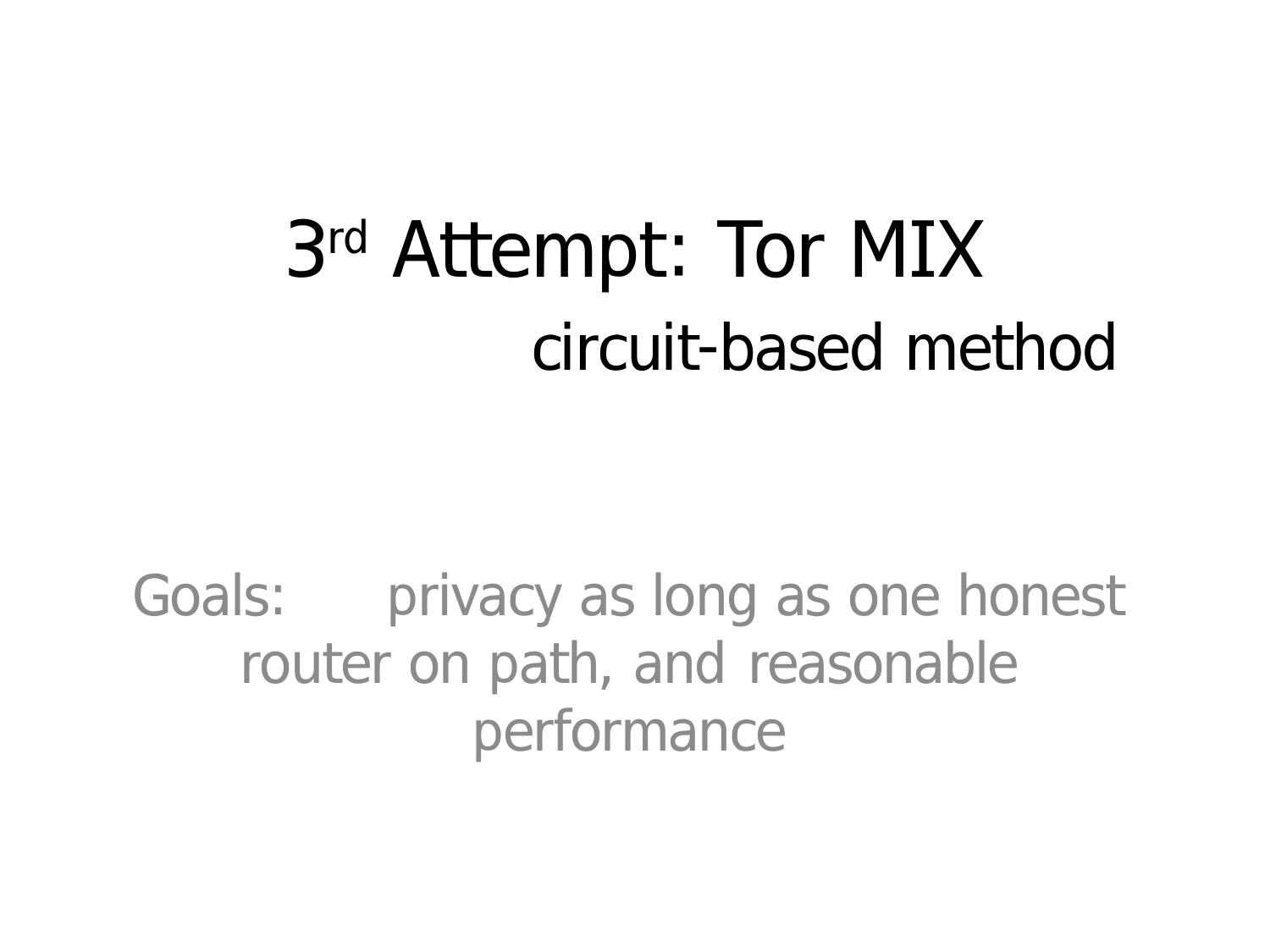

# 3rd Attempt: Tor MIX circuit-based method
Goals:	privacy as long as one honest router on path, and	reasonable performance